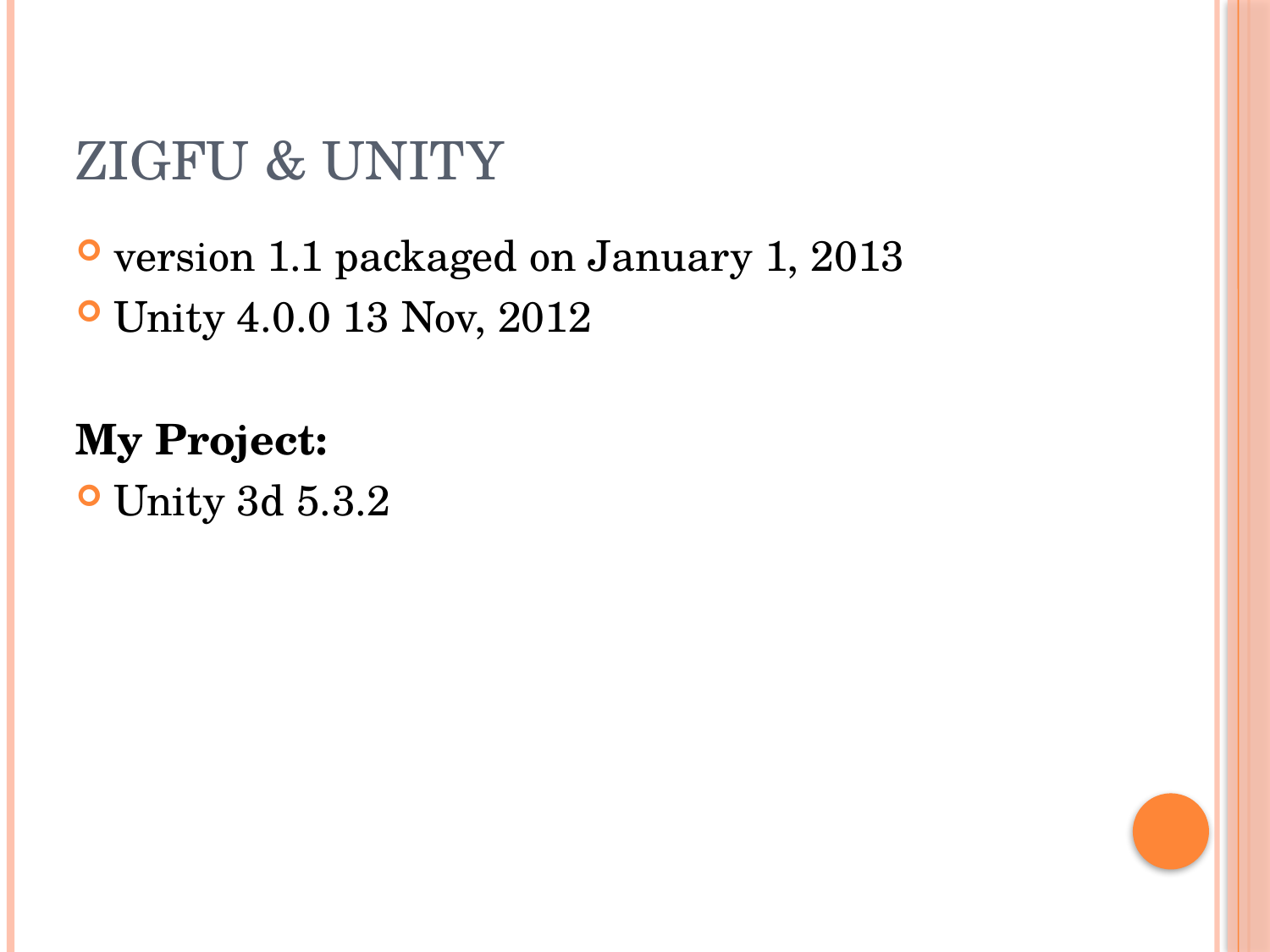

# ZigFu & Unity
version 1.1 packaged on January 1, 2013
Unity 4.0.0 13 Nov, 2012

My Project:
Unity 3d 5.3.2